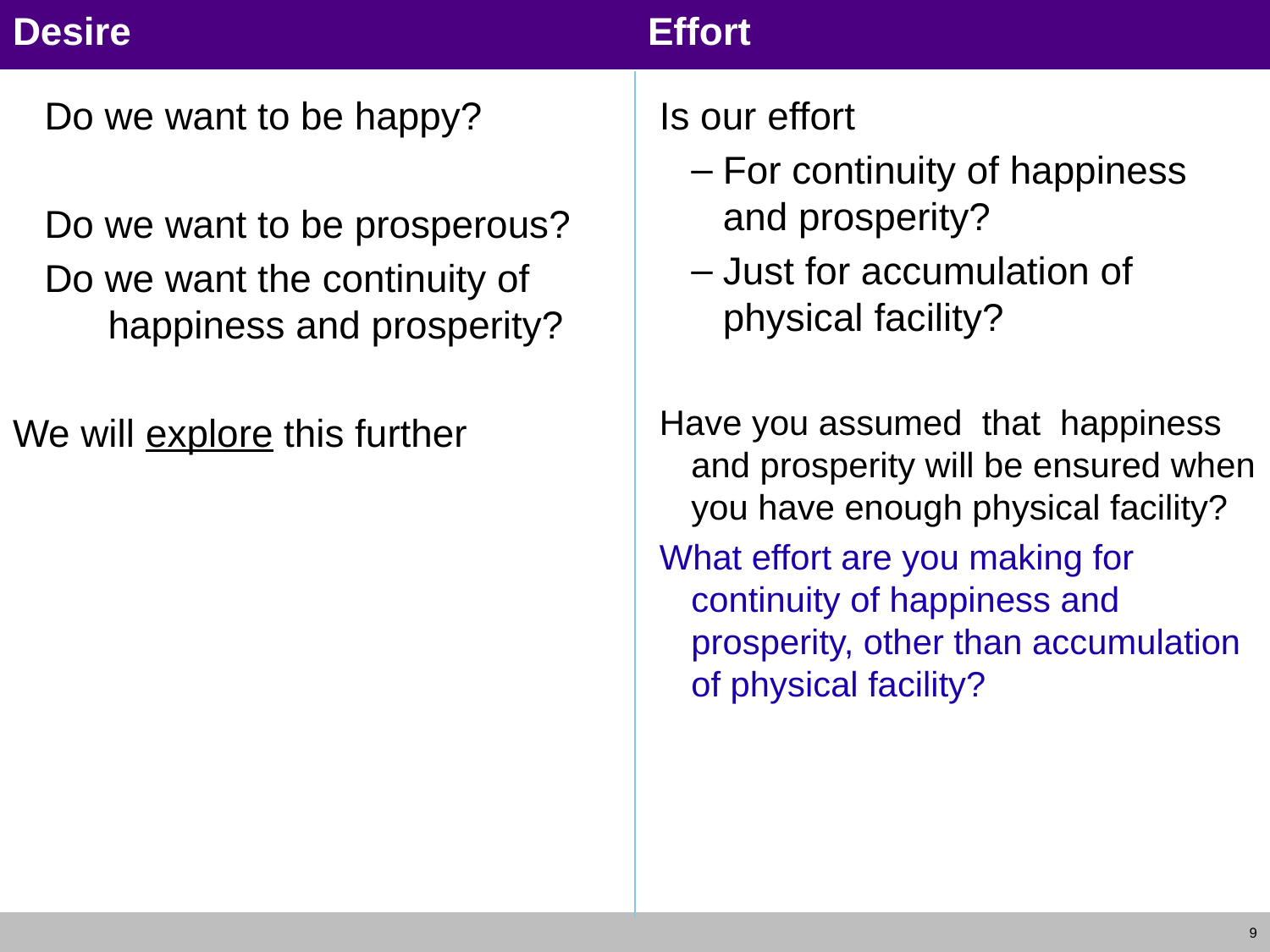

# Desire 				Effort
Do we want to be happy?

Do we want to be prosperous?
Do we want the continuity of happiness and prosperity?

We will explore this further
Is our effort
For continuity of happiness and prosperity?
Just for accumulation of physical facility?

Have you assumed  that  happiness and prosperity will be ensured when you have enough physical facility?
What effort are you making for continuity of happiness and prosperity, other than accumulation of physical facility?